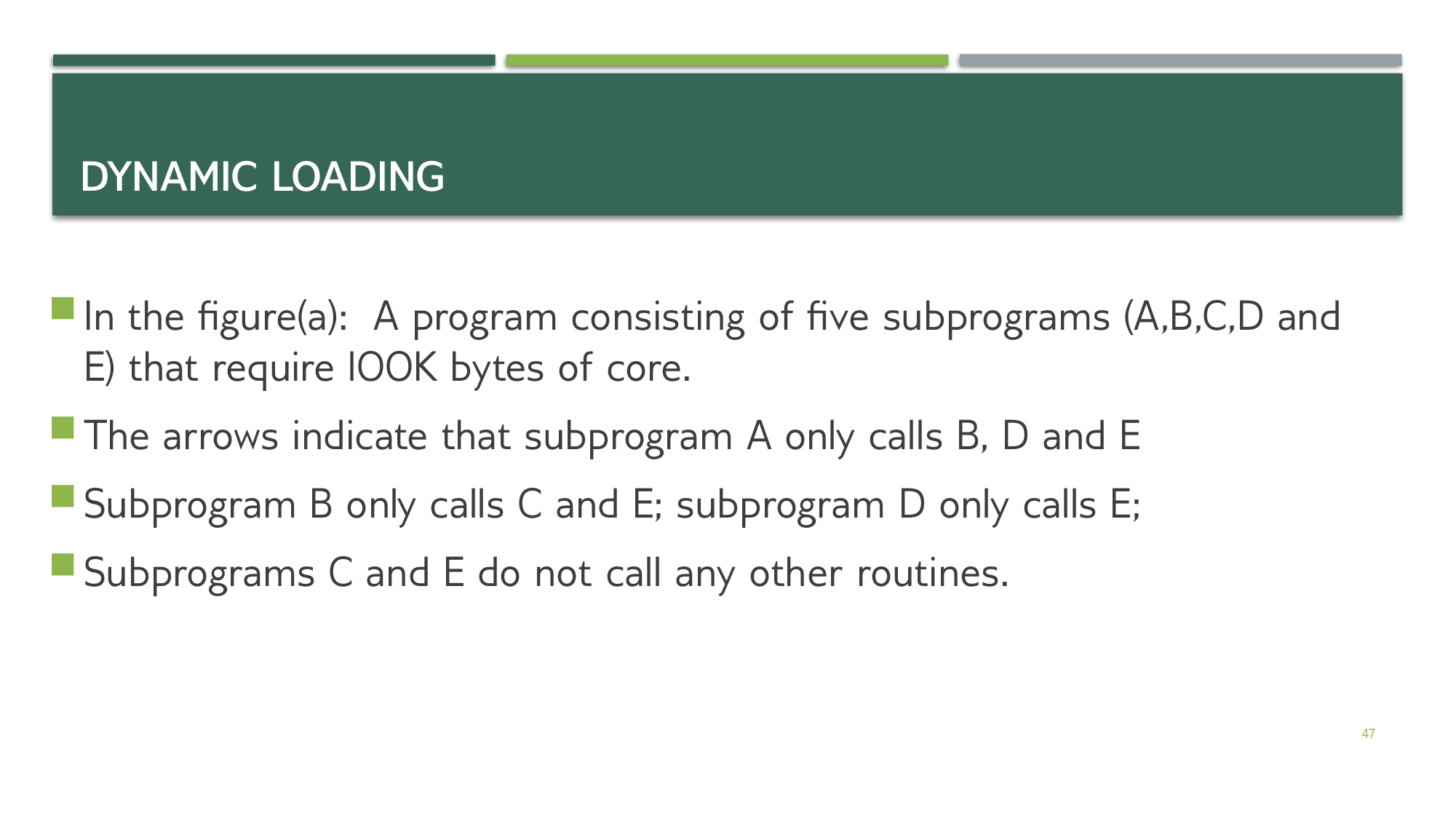

# Dynamic loading
In the figure(a):  A program consisting of five subprograms (A,B,C,D and E) that require lOOK bytes of core.
The arrows indicate that subprogram A only calls B, D and E
Subprogram B only calls C and E; subprogram D only calls E;
Subprograms C and E do not call any other routines.

47